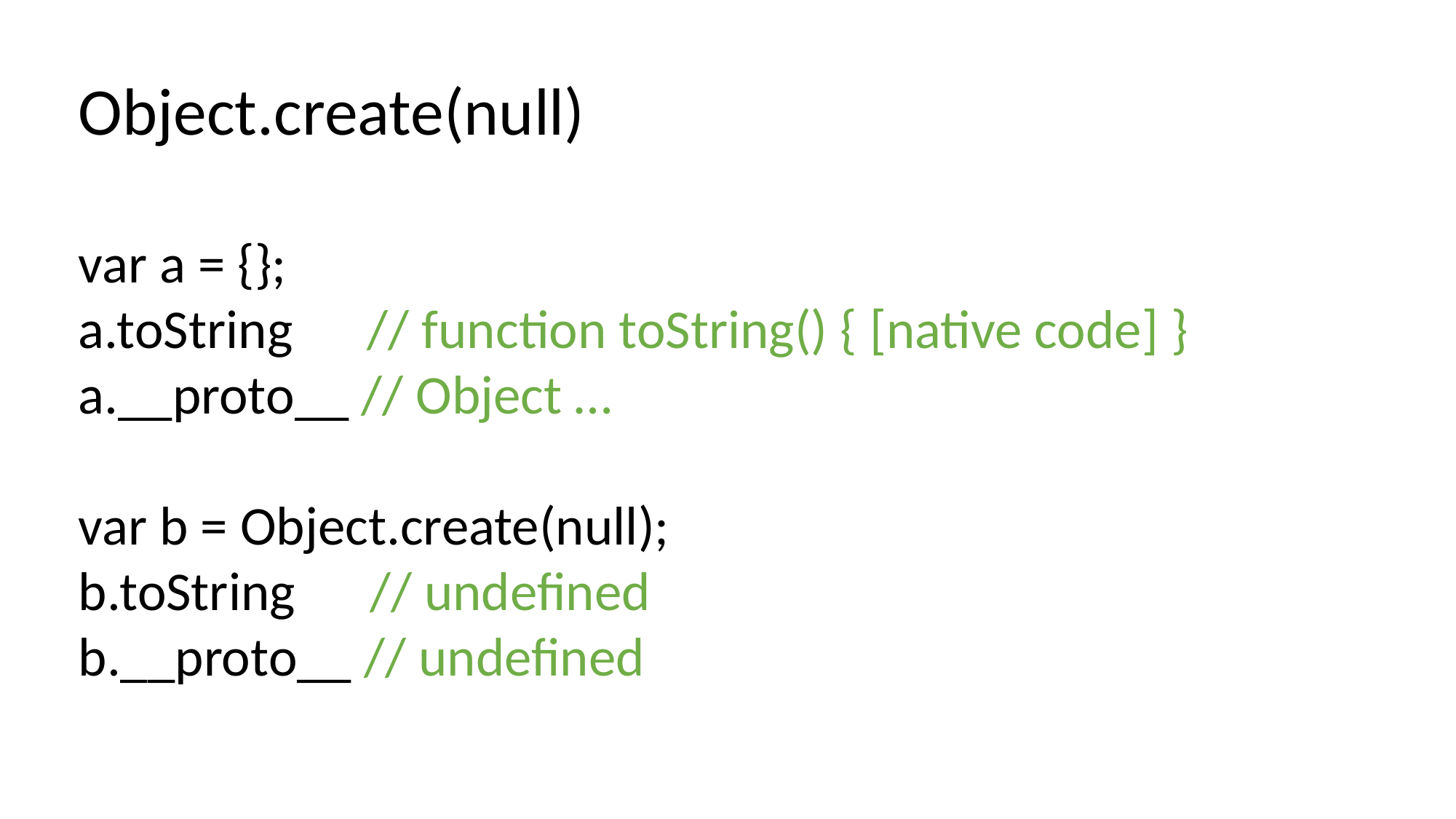

Object.create(null)

var a = {};
a.toString      // function toString() { [native code] }
a.__proto__ // Object …

var b = Object.create(null);
b.toString      // undefined
b.__proto__ // undefined